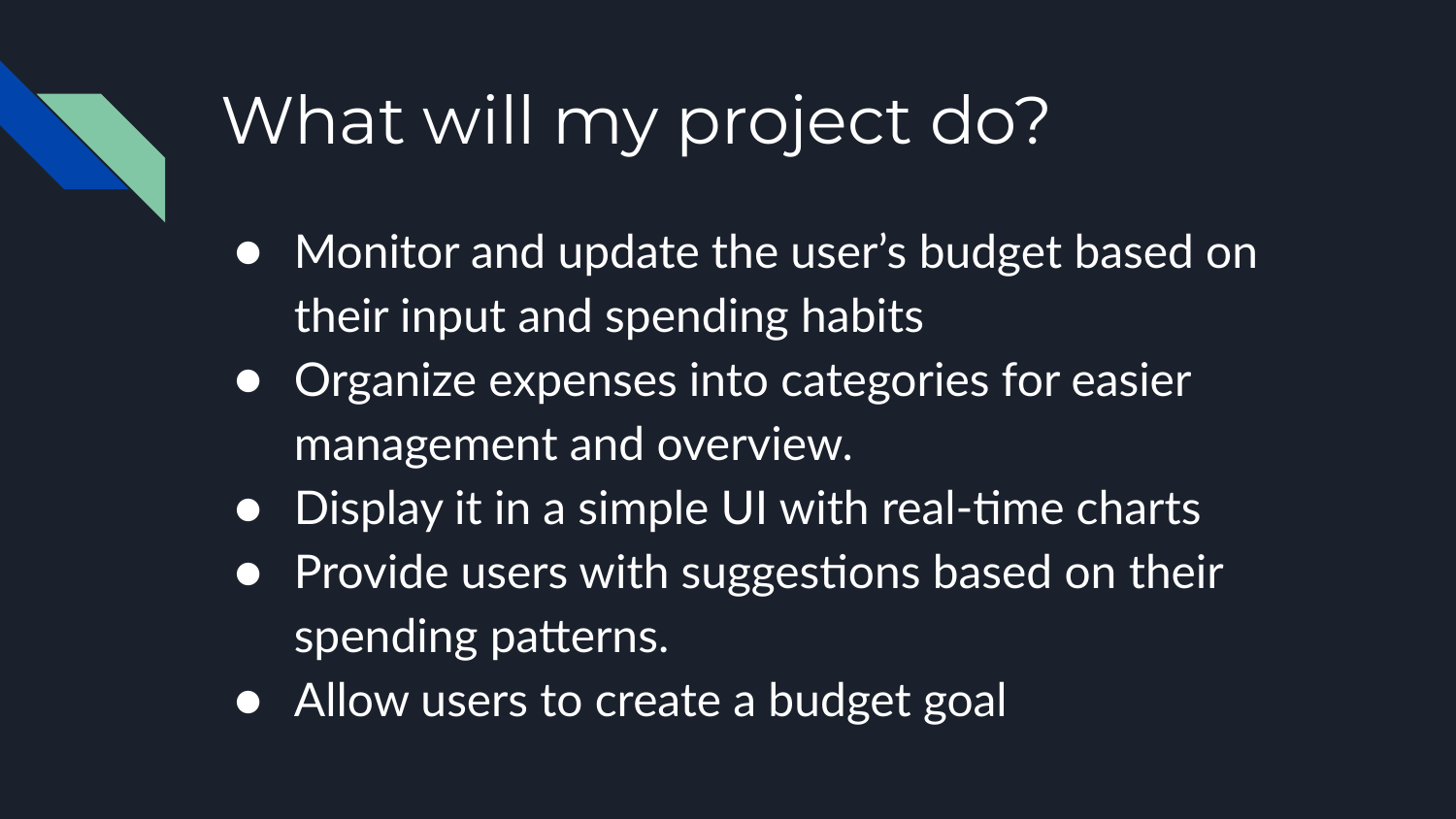

# What will my project do?
Monitor and update the user’s budget based on their input and spending habits
Organize expenses into categories for easier management and overview.
Display it in a simple UI with real-time charts
Provide users with suggestions based on their spending patterns.
Allow users to create a budget goal